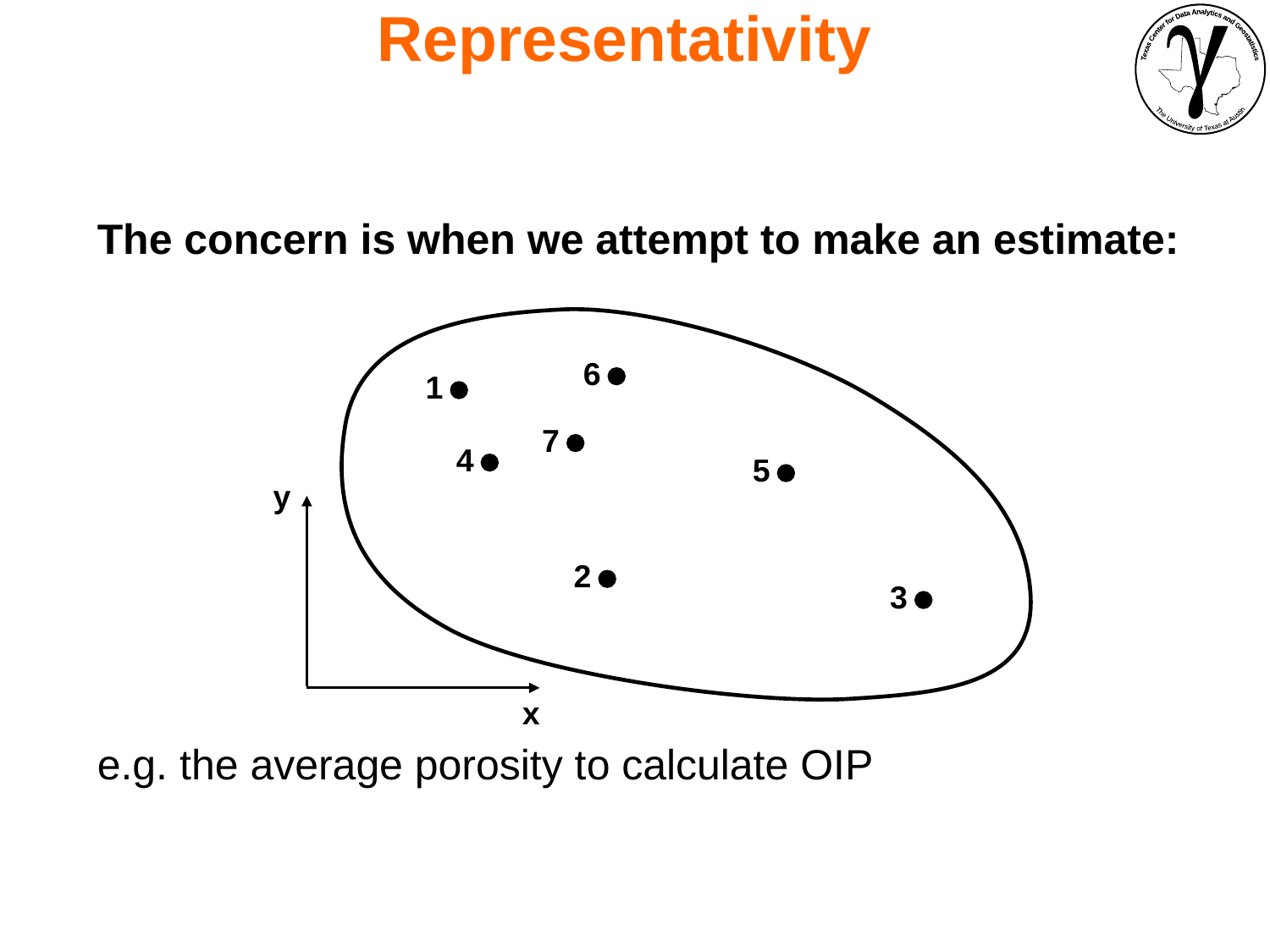

Representativity
The concern is when we attempt to make an estimate:

e.g. the average porosity to calculate OIP

6
1

y
x
3

7
4

5

2